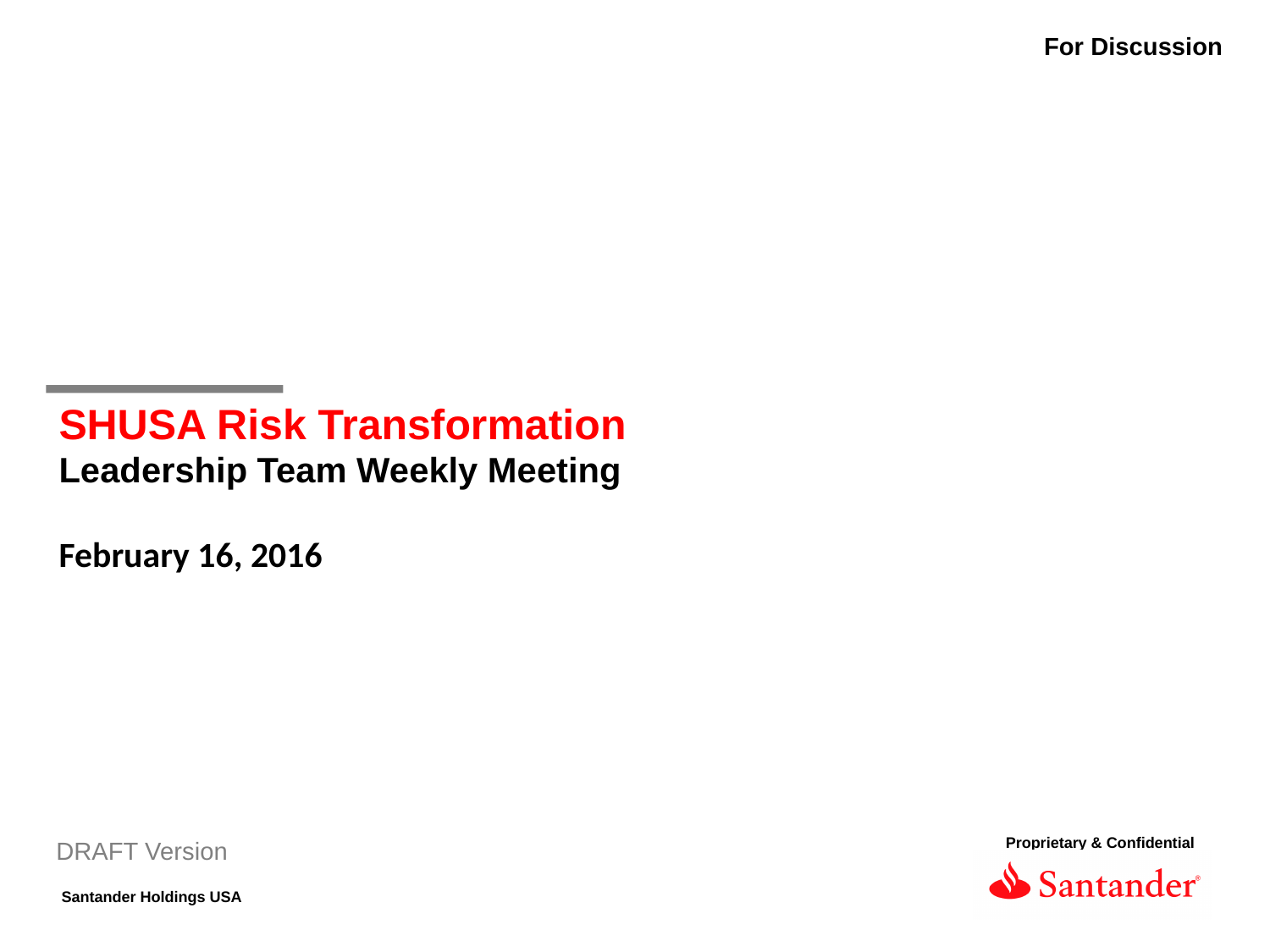

For Discussion
SHUSA Risk Transformation
Leadership Team Weekly Meeting

February 16, 2016

DRAFT Version